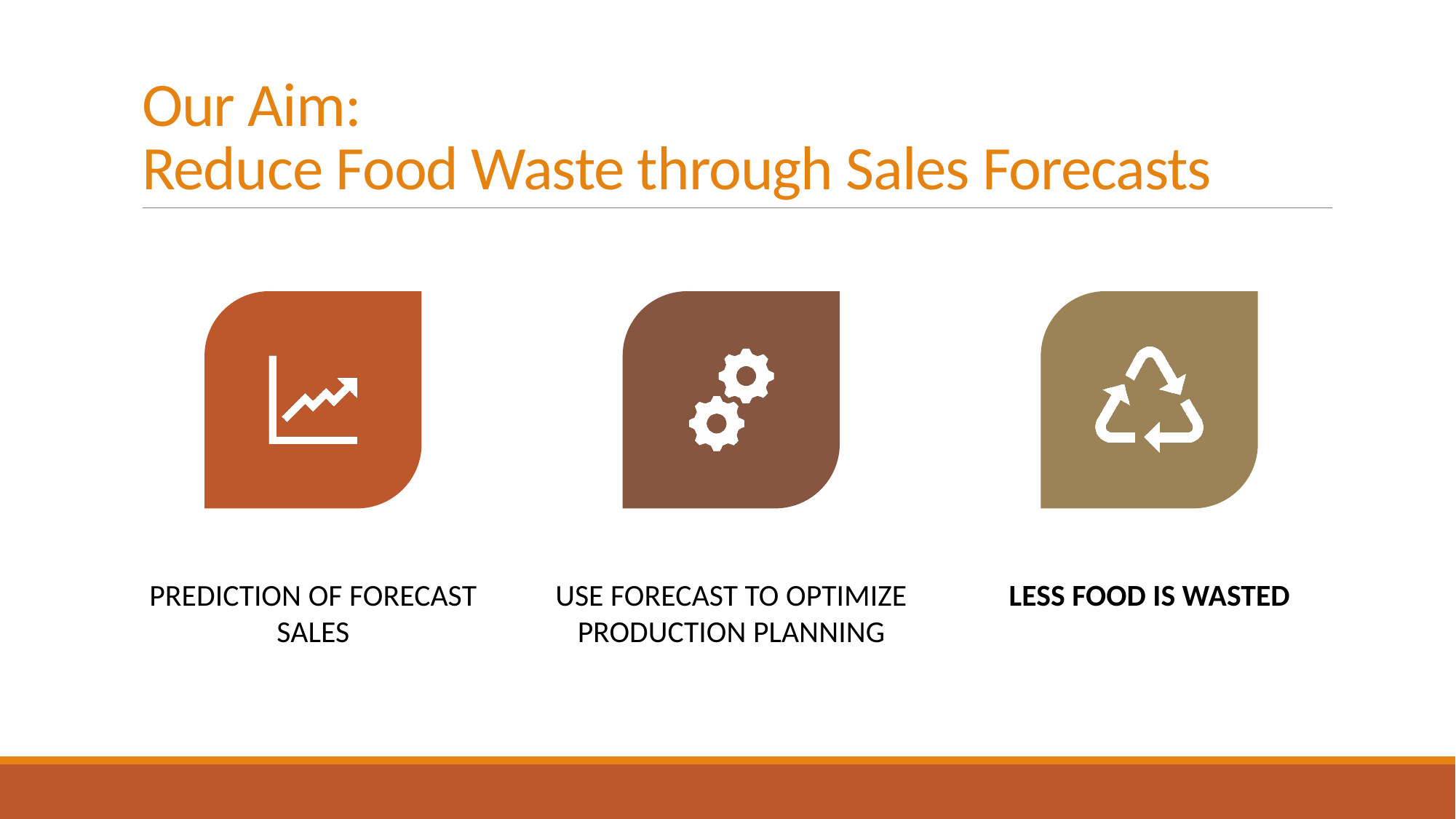

# Our Aim: Reduce Food Waste through Sales Forecasts
Prediction of Forecast sales
Use Forecast to optimize production planning
Less Food is wasted